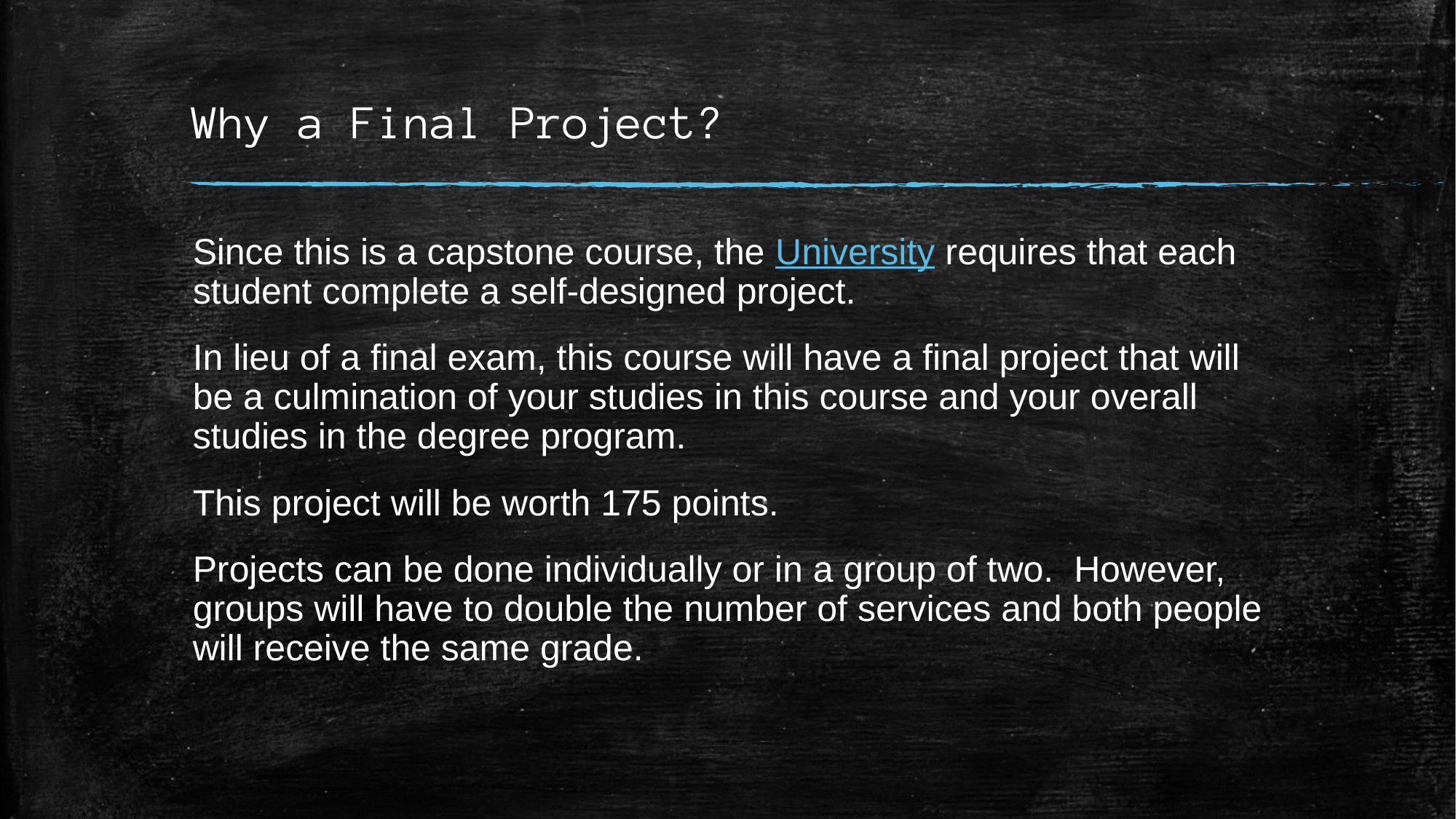

# Why a Final Project?
Since this is a capstone course, the University requires that each student complete a self-designed project.
In lieu of a final exam, this course will have a final project that will be a culmination of your studies in this course and your overall studies in the degree program.
This project will be worth 175 points.
Projects can be done individually or in a group of two.  However, groups will have to double the number of services and both people will receive the same grade.